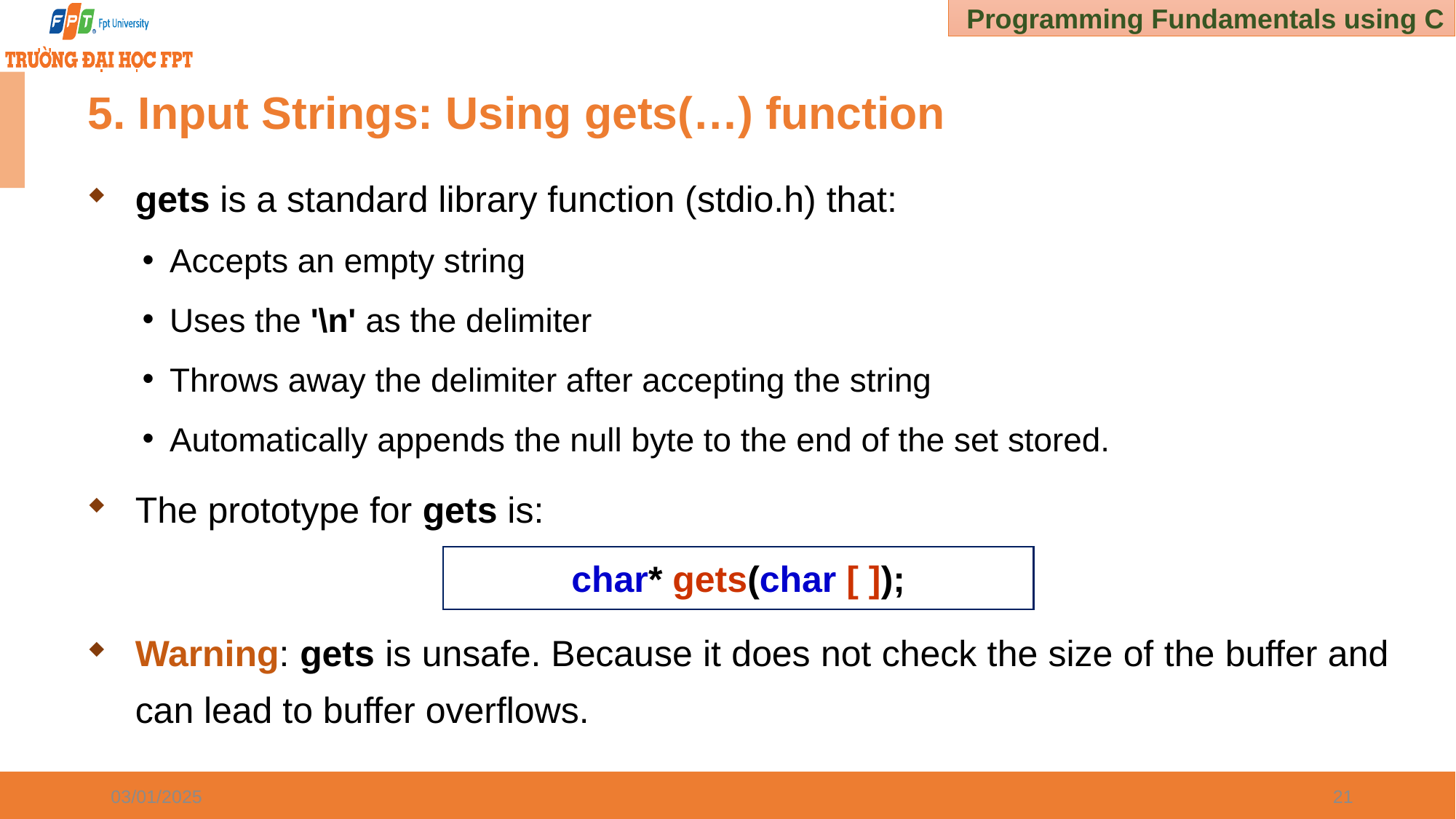

# 5. Input Strings: Using gets(…) function
gets is a standard library function (stdio.h) that:
Accepts an empty string
Uses the '\n' as the delimiter
Throws away the delimiter after accepting the string
Automatically appends the null byte to the end of the set stored.
The prototype for gets is:

Warning: gets is unsafe. Because it does not check the size of the buffer and can lead to buffer overflows.
char* gets(char [ ]);
03/01/2025
21